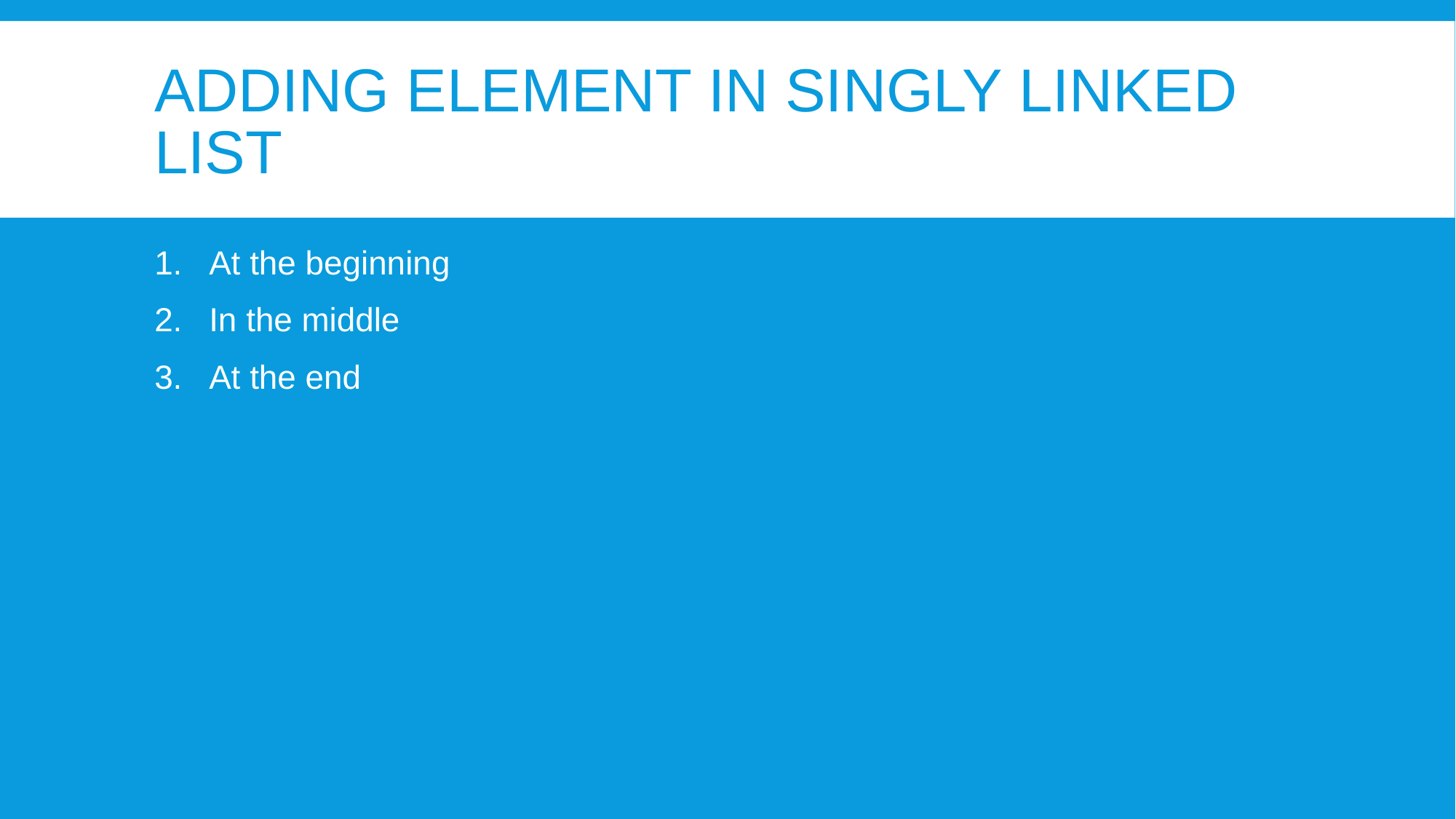

# Adding element in singly linked list
At the beginning
In the middle
At the end